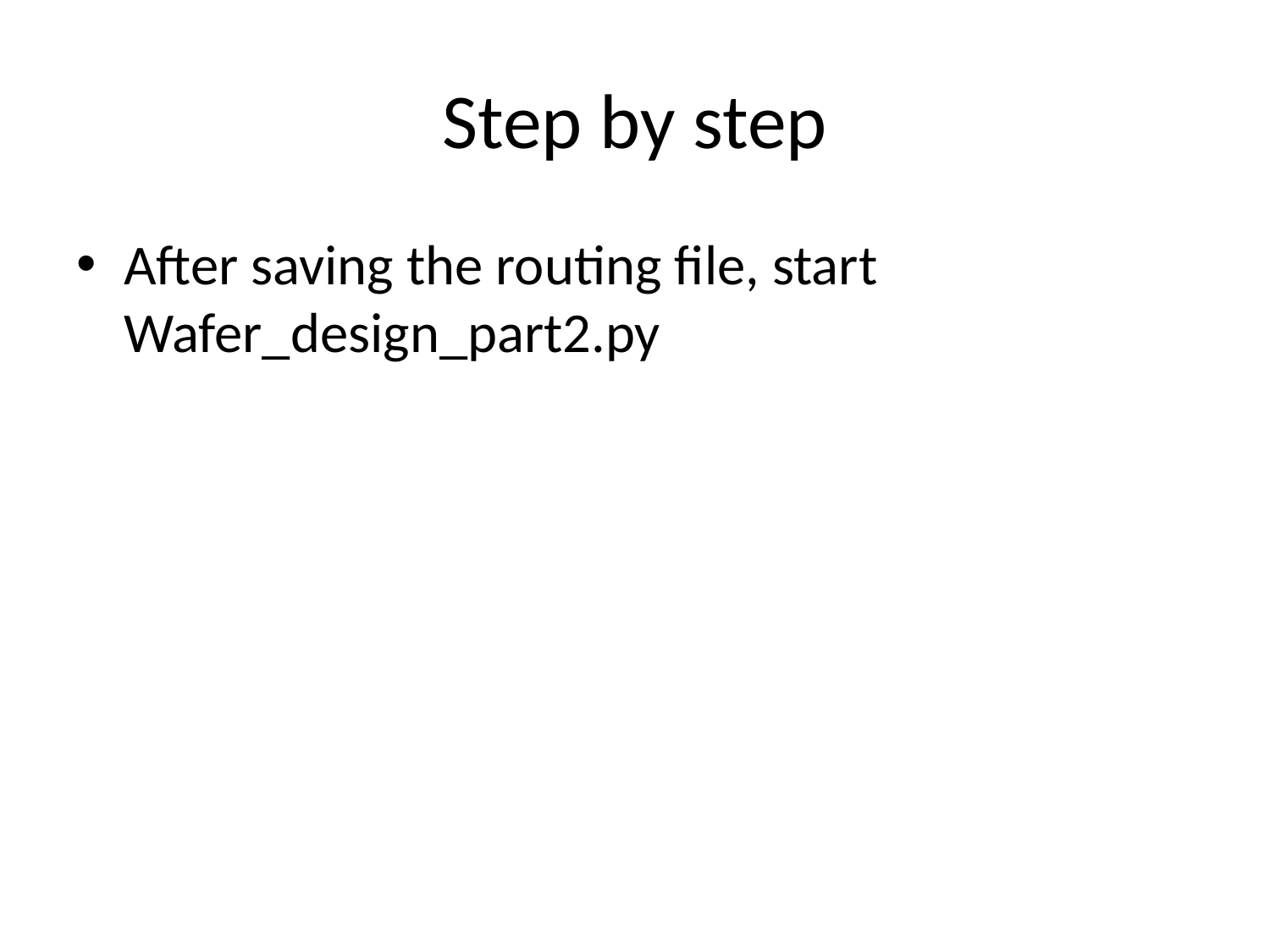

# Step by step
After saving the routing file, start Wafer_design_part2.py